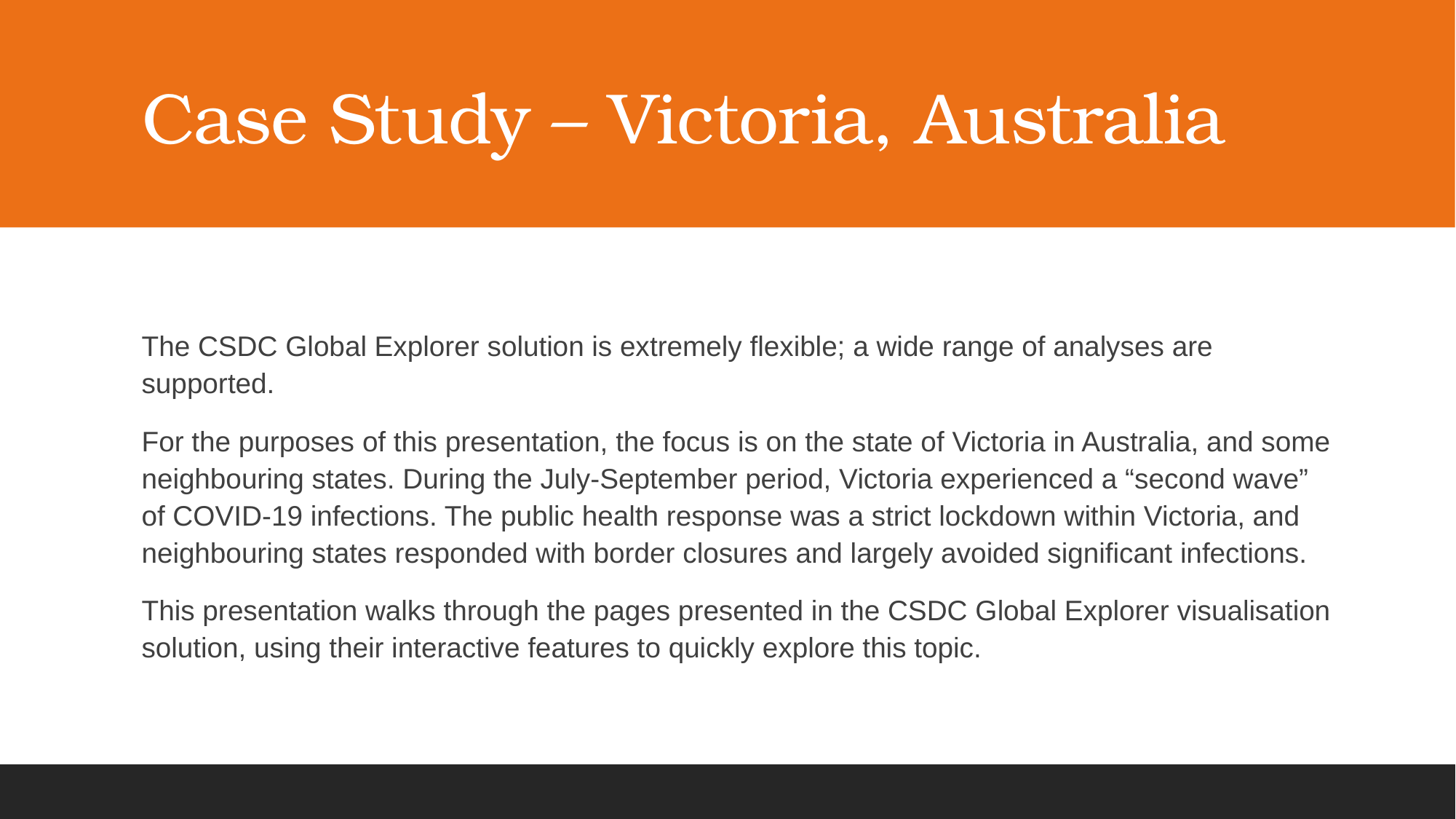

# Case Study – Victoria, Australia
The CSDC Global Explorer solution is extremely flexible; a wide range of analyses are supported.
For the purposes of this presentation, the focus is on the state of Victoria in Australia, and some neighbouring states. During the July-September period, Victoria experienced a “second wave” of COVID-19 infections. The public health response was a strict lockdown within Victoria, and neighbouring states responded with border closures and largely avoided significant infections.
This presentation walks through the pages presented in the CSDC Global Explorer visualisation solution, using their interactive features to quickly explore this topic.